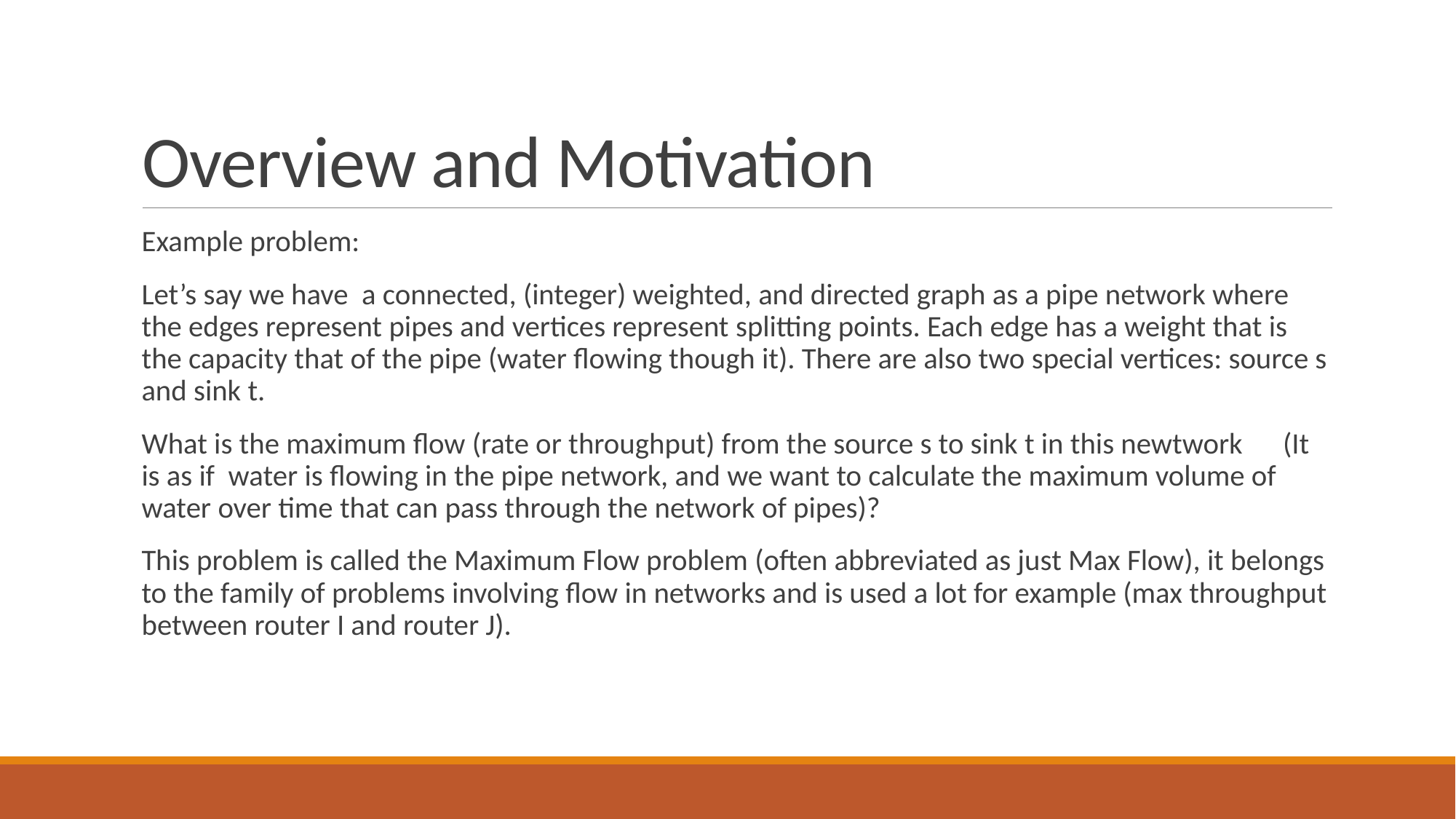

# Overview and Motivation
Example problem:
Let’s say we have  a connected, (integer) weighted, and directed graph as a pipe network where the edges represent pipes and vertices represent splitting points. Each edge has a weight that is  the capacity that of the pipe (water flowing though it). There are also two special vertices: source s and sink t.
What is the maximum flow (rate or throughput) from the source s to sink t in this newtwork      (It is as if  water is flowing in the pipe network, and we want to calculate the maximum volume of water over time that can pass through the network of pipes)?
This problem is called the Maximum Flow problem (often abbreviated as just Max Flow), it belongs to the family of problems involving flow in networks and is used a lot for example (max throughput between router I and router J).